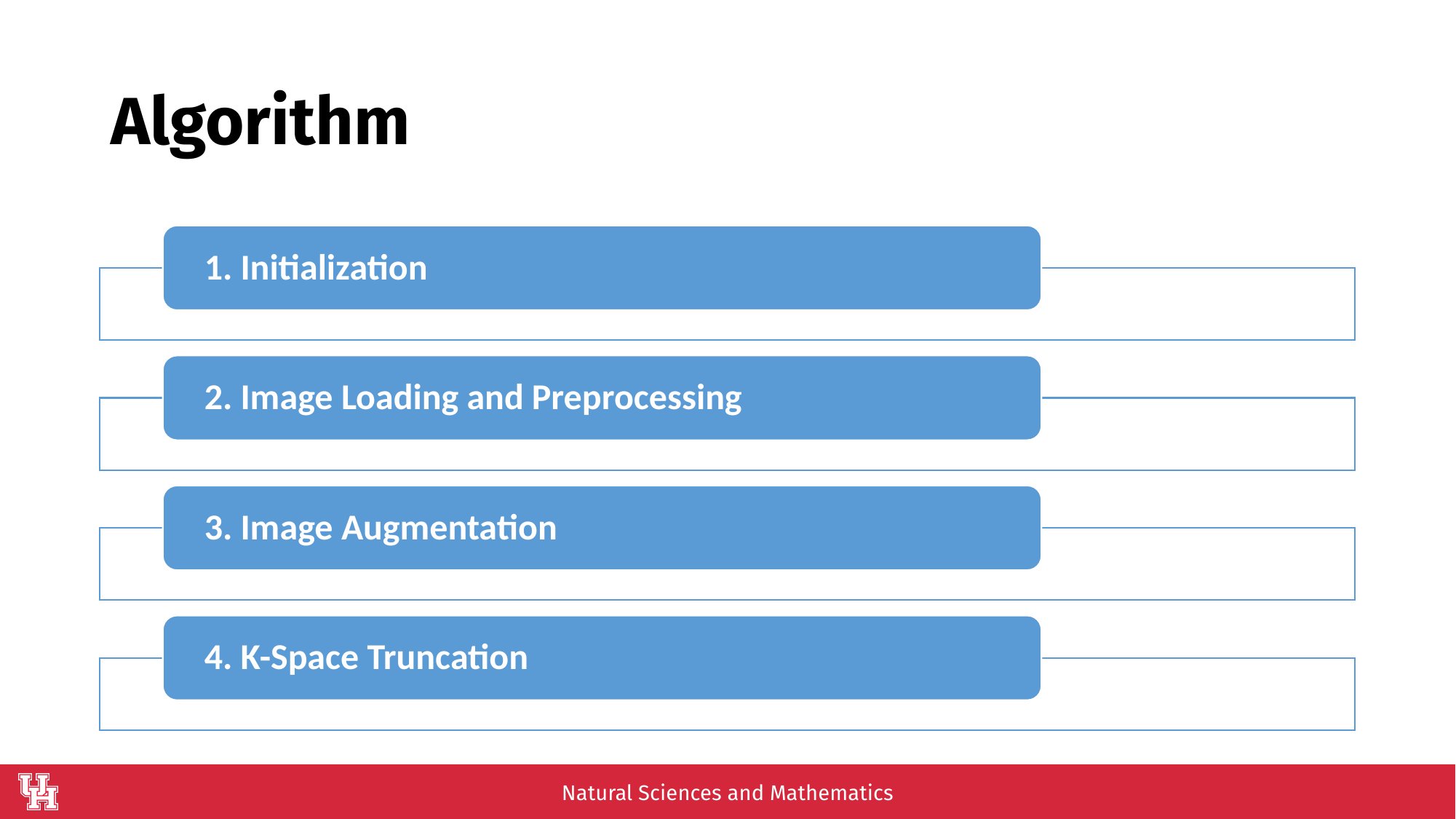

# Algorithm
1. Initialization
2. Image Loading and Preprocessing
3. Image Augmentation
4. K-Space Truncation